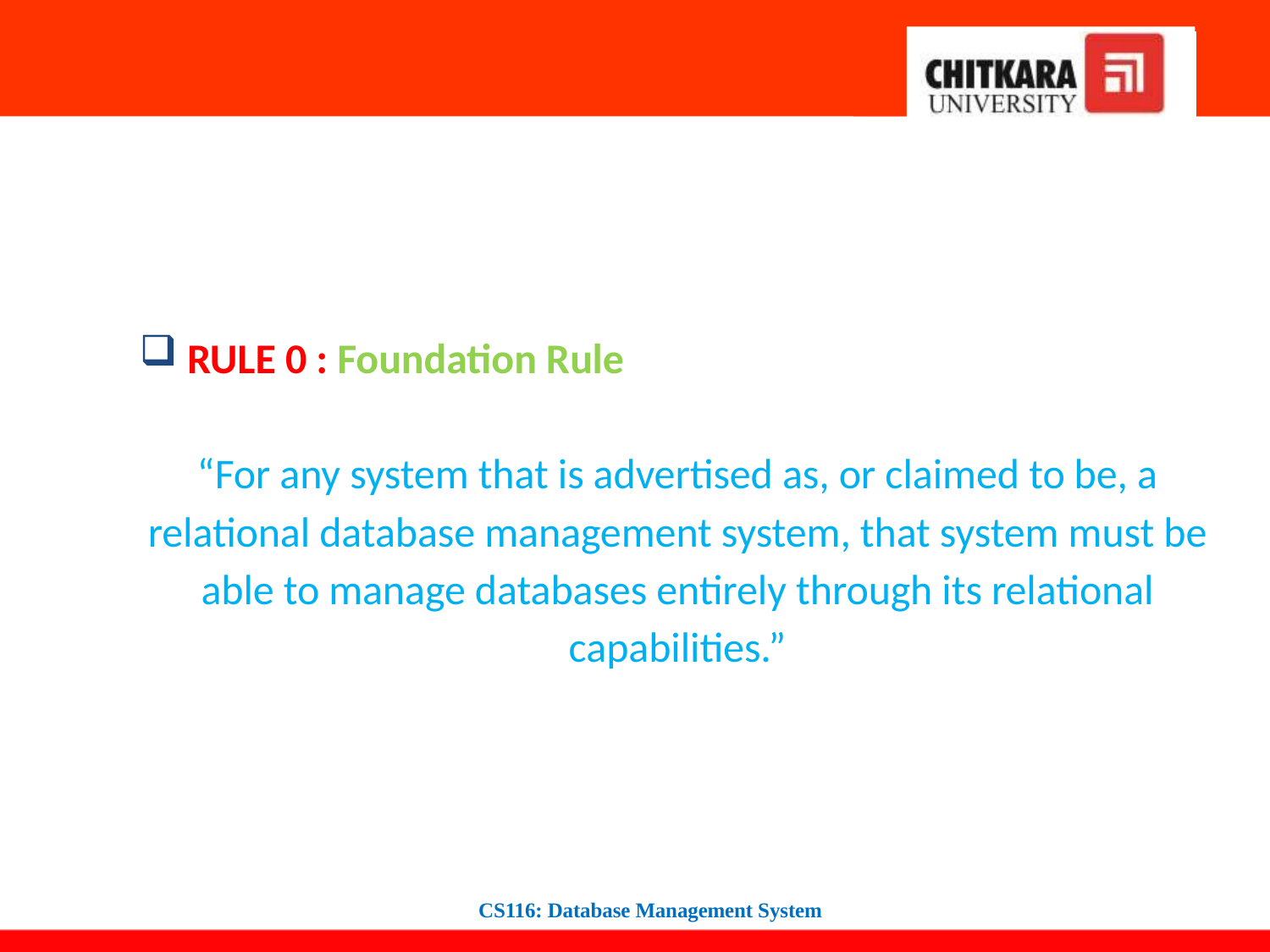

#
RULE 0 : Foundation Rule

“For any system that is advertised as, or claimed to be, a relational database management system, that system must be able to manage databases entirely through its relational capabilities.”
CS116: Database Management System